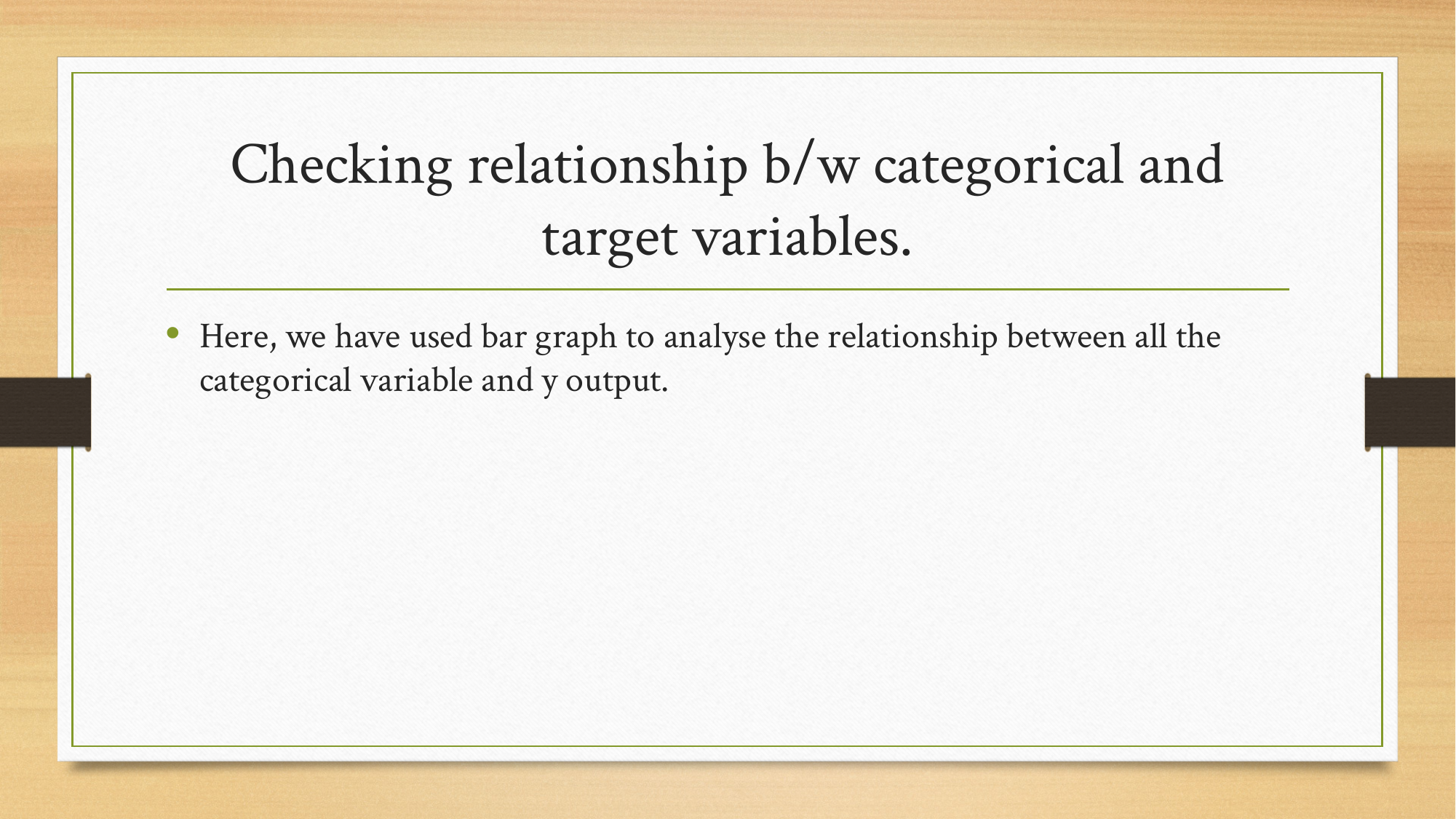

# Checking relationship b/w categorical and target variables.
Here, we have used bar graph to analyse the relationship between all the categorical variable and y output.